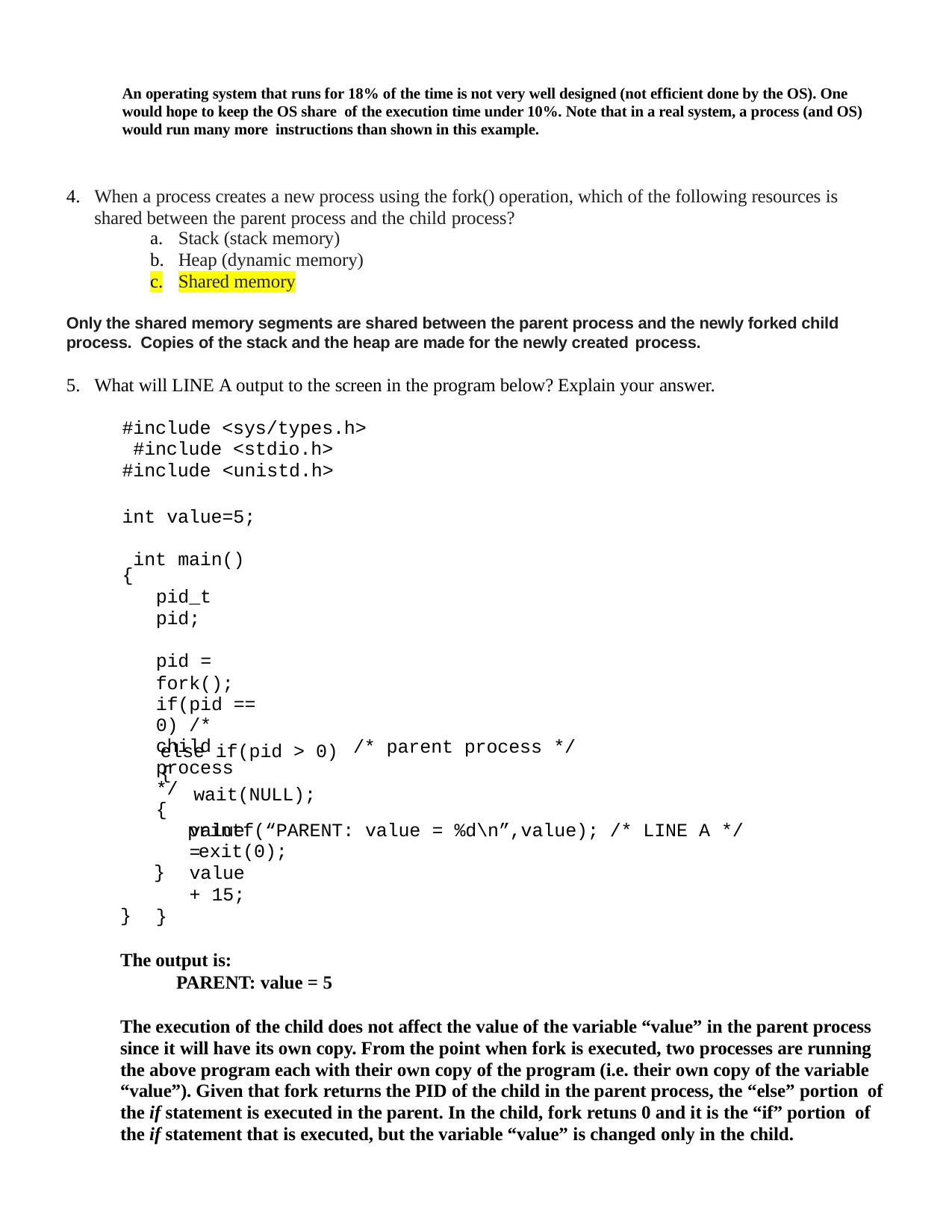

An operating system that runs for 18% of the time is not very well designed (not efficient done by the OS). One would hope to keep the OS share  of the execution time under 10%. Note that in a real system, a process (and OS) would run many more  instructions than shown in this example.

When a process creates a new process using the fork() operation, which of the following resources is  shared between the parent process and the child process?
Stack (stack memory)
Heap (dynamic memory)
Shared memory

Only the shared memory segments are shared between the parent process and the newly forked child process.  Copies of the stack and the heap are made for the newly created process.

What will LINE A output to the screen in the program below? Explain your answer.

#include <sys/types.h>  #include <stdio.h>  #include <unistd.h>
int value=5;  int main()
{
pid_t pid;

pid = fork();
if(pid == 0) /* child process */
{
value = value + 15;
}
/* parent process */
else if(pid > 0)
{
wait(NULL);
printf(“PARENT: value = %d\n”,value); /* LINE A */  exit(0);
}

}

The output is:
PARENT: value = 5

The execution of the child does not affect the value of the variable “value” in the parent process  since it will have its own copy. From the point when fork is executed, two processes are running  the above program each with their own copy of the program (i.e. their own copy of the variable  “value”). Given that fork returns the PID of the child in the parent process, the “else” portion  of the if statement is executed in the parent. In the child, fork retuns 0 and it is the “if” portion  of the if statement that is executed, but the variable “value” is changed only in the child.